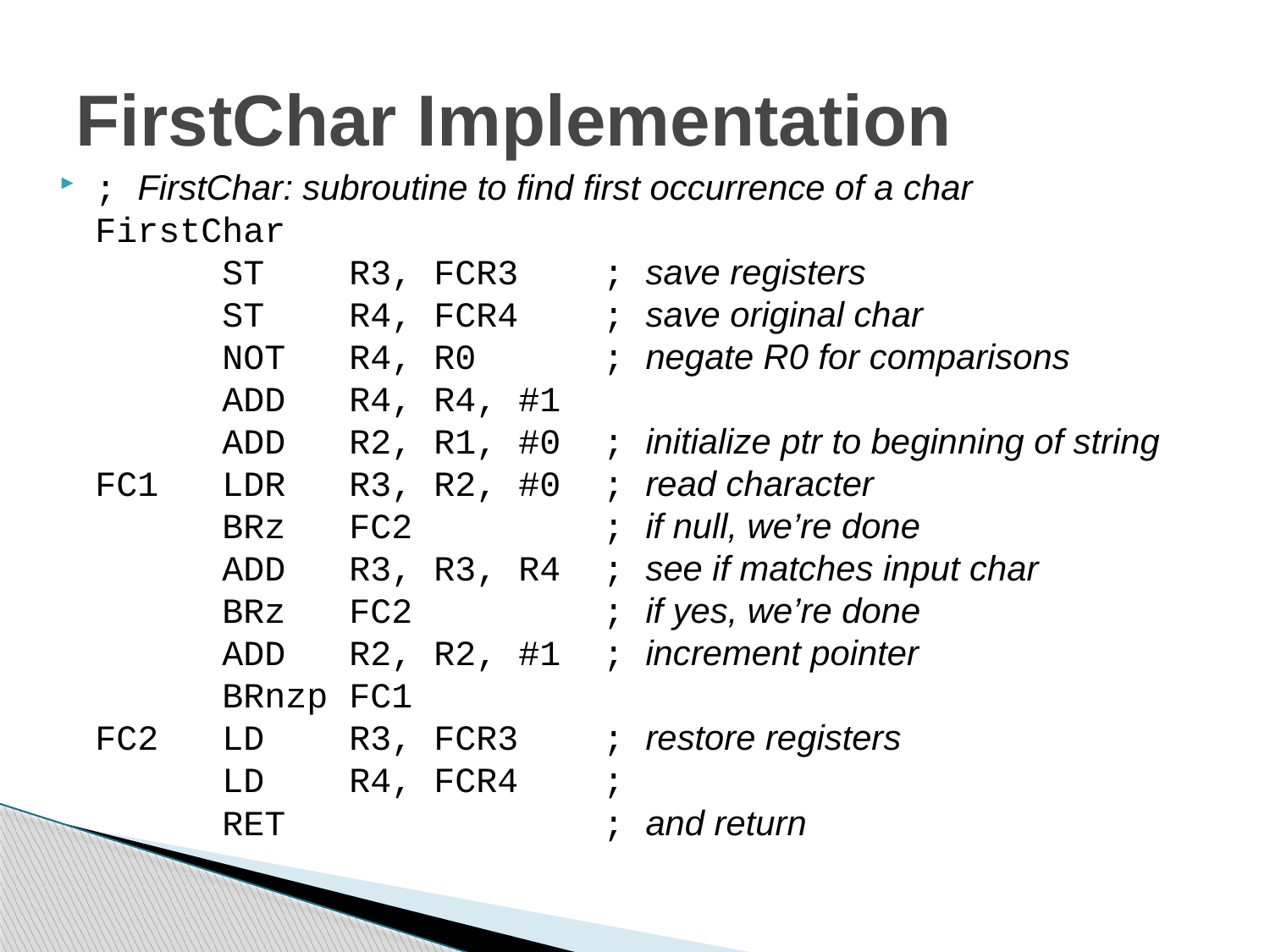

# FirstChar Implementation
; FirstChar: subroutine to find first occurrence of a char
FirstChar
	ST	R3, FCR3	; save registers
	ST	R4, FCR4	; save original char
	NOT	R4, R0	; negate R0 for comparisons
	ADD	R4, R4, #1
	ADD	R2, R1, #0	; initialize ptr to beginning of string
FC1	LDR	R3, R2, #0	; read character
	BRz	FC2		; if null, we’re done
	ADD	R3, R3, R4	; see if matches input char
	BRz	FC2		; if yes, we’re done
	ADD	R2, R2, #1	; increment pointer
	BRnzp	FC1
FC2	LD	R3, FCR3	; restore registers
	LD	R4, FCR4	;
	RET			; and return